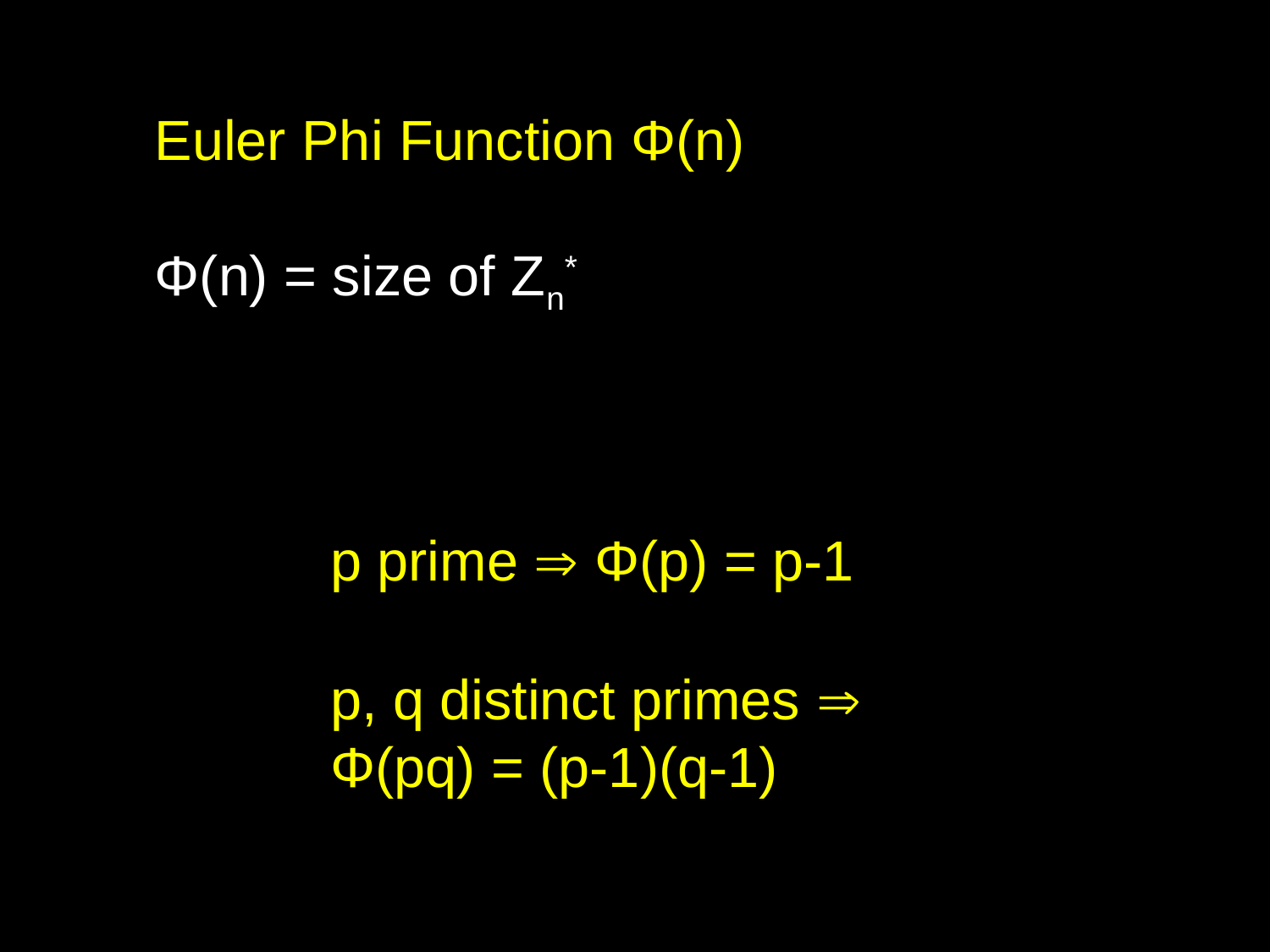

Euler Phi Function Φ(n)

Φ(n) = size of Zn*
p prime ⇒ Φ(p) = p-1
p, q distinct primes ⇒ Φ(pq) = (p-1)(q-1)